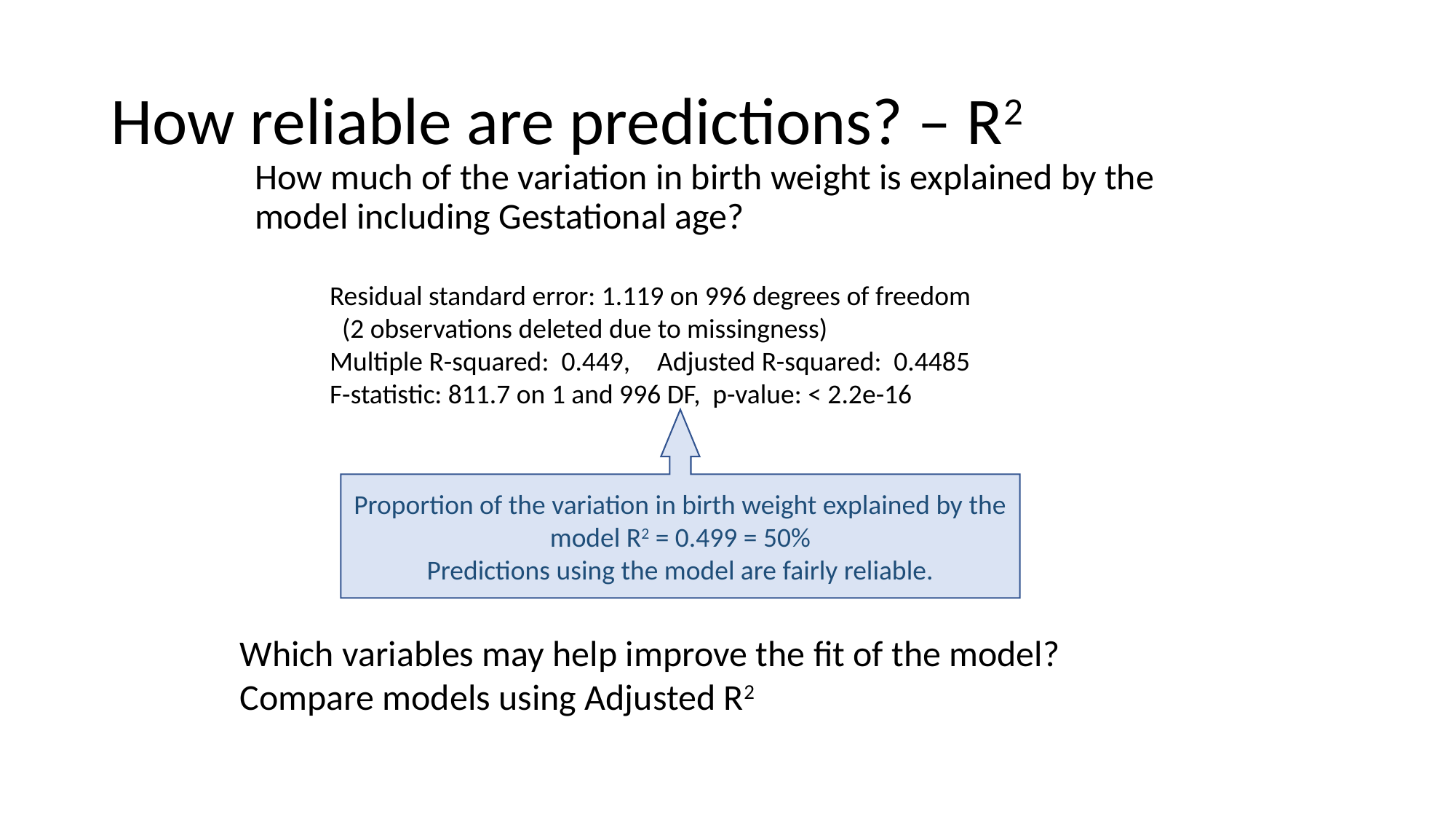

# How reliable are predictions? – R2
How much of the variation in birth weight is explained by the model including Gestational age?
Residual standard error: 1.119 on 996 degrees of freedom
  (2 observations deleted due to missingness)
Multiple R-squared:  0.449,	Adjusted R-squared:  0.4485
F-statistic: 811.7 on 1 and 996 DF,  p-value: < 2.2e-16
Proportion of the variation in birth weight explained by the model R2 = 0.499 = 50%
Predictions using the model are fairly reliable.
Which variables may help improve the fit of the model?
Compare models using Adjusted R2